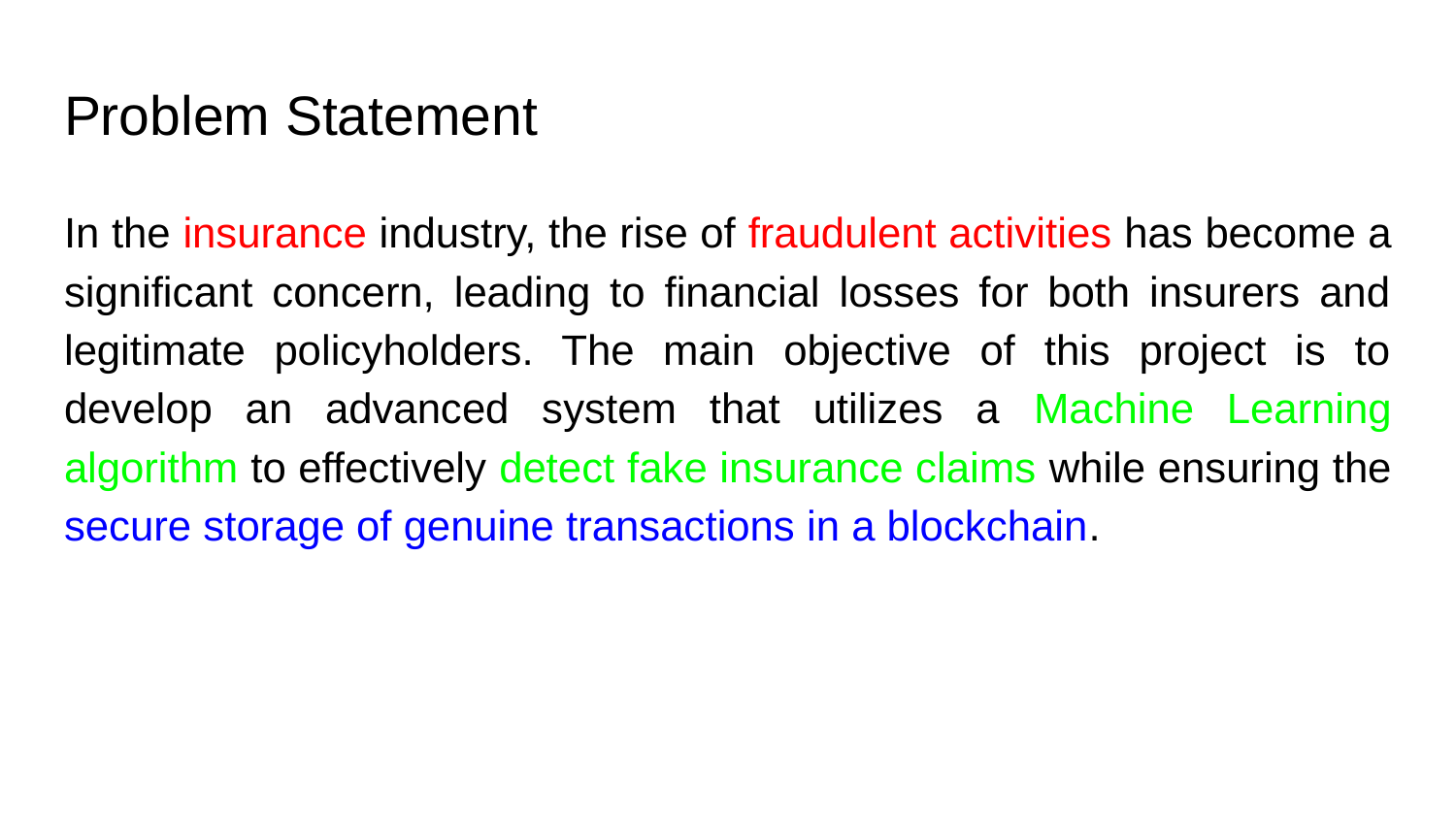

# Problem Statement
In the insurance industry, the rise of fraudulent activities has become a significant concern, leading to financial losses for both insurers and legitimate policyholders. The main objective of this project is to develop an advanced system that utilizes a Machine Learning algorithm to effectively detect fake insurance claims while ensuring the secure storage of genuine transactions in a blockchain.